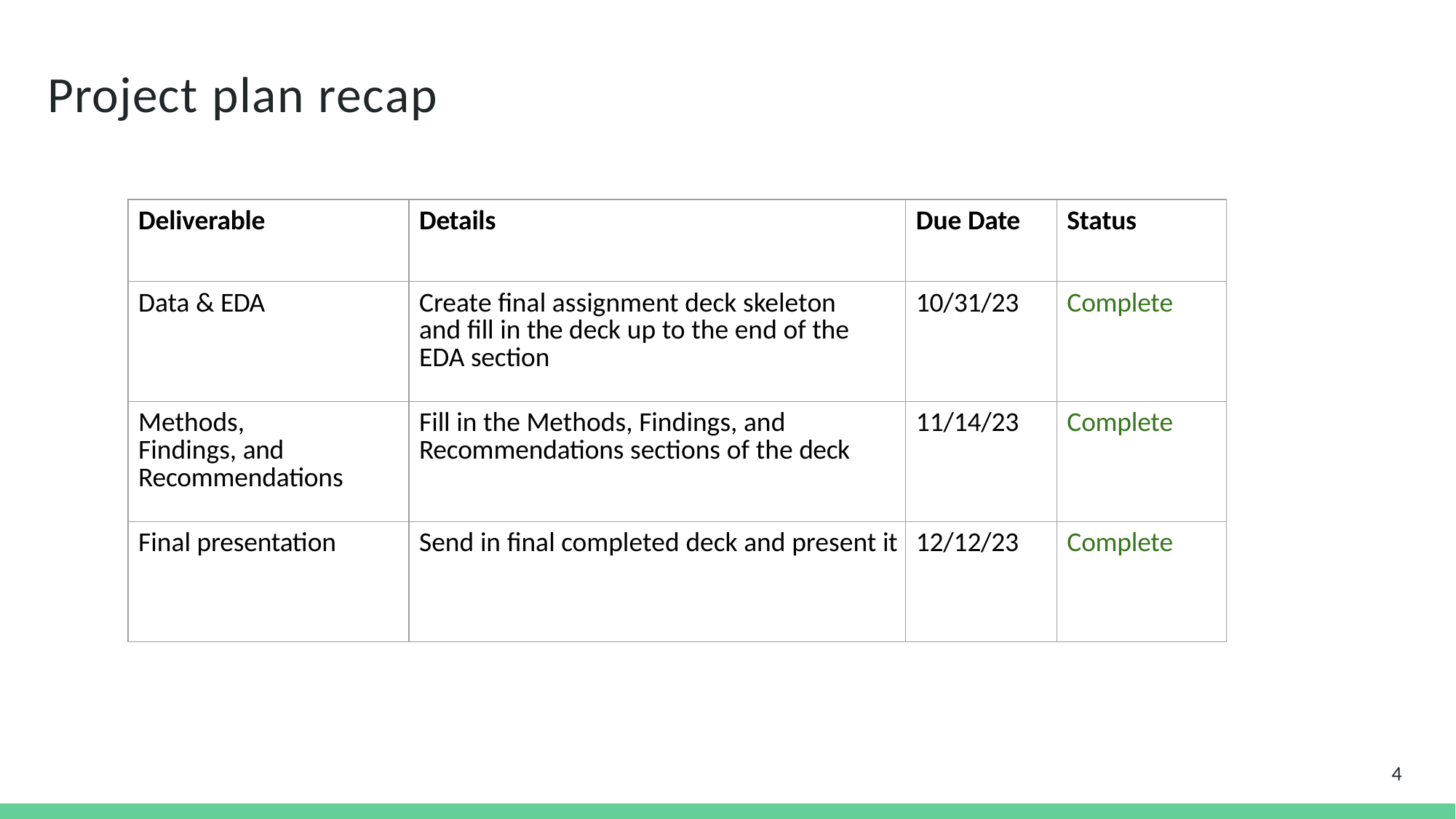

# Project plan recap
| Deliverable | Details | Due Date | Status |
| --- | --- | --- | --- |
| Data & EDA | Create final assignment deck skeleton and fill in the deck up to the end of the EDA section | 10/31/23 | Complete |
| Methods, Findings, and Recommendations | Fill in the Methods, Findings, and Recommendations sections of the deck | 11/14/23 | Complete |
| Final presentation | Send in final completed deck and present it | 12/12/23 | Complete |
4